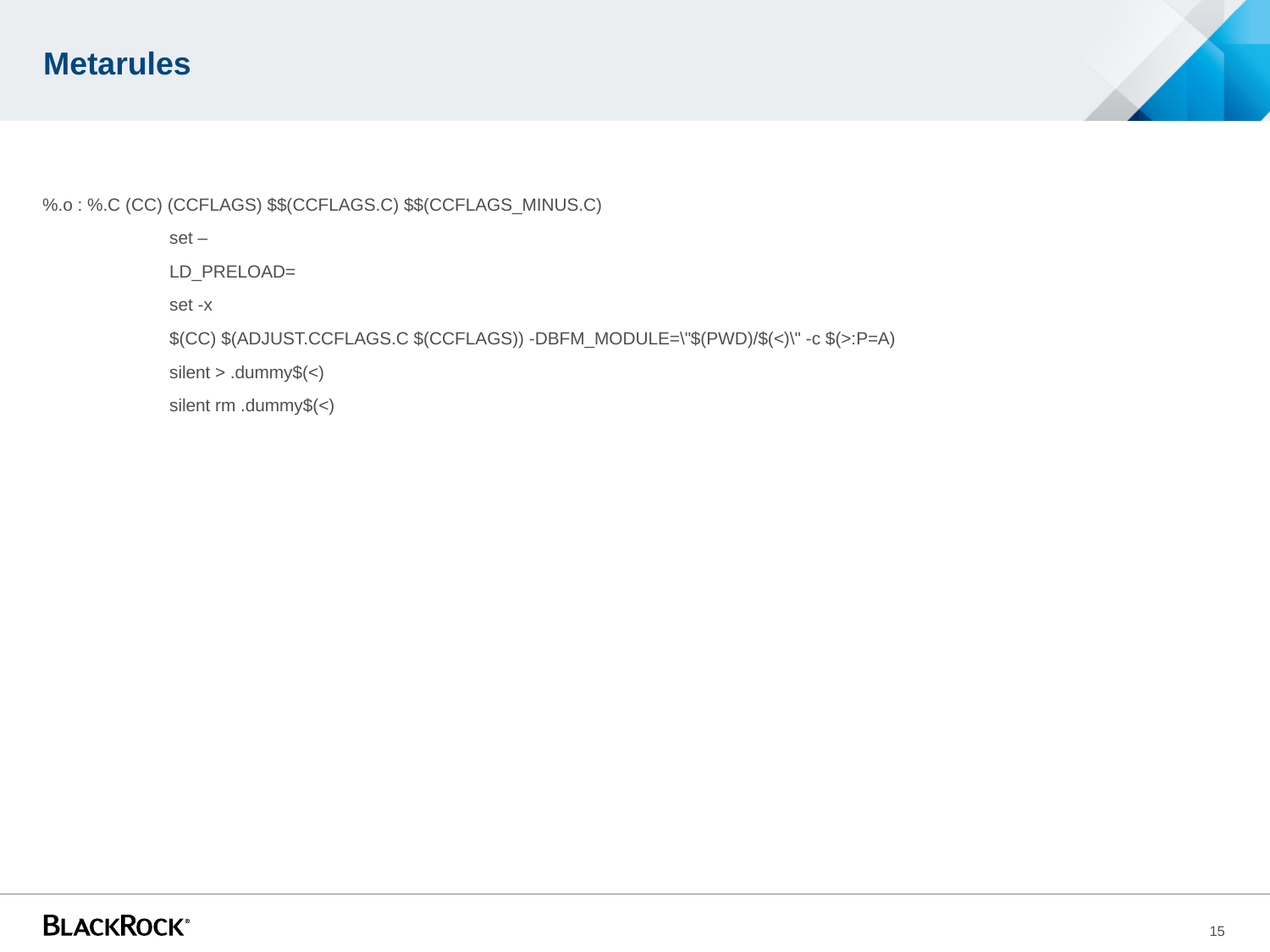

# Metarules

%.o : %.C (CC) (CCFLAGS) $$(CCFLAGS.C) $$(CCFLAGS_MINUS.C)
	set –
	LD_PRELOAD=
	set -x
	$(CC) $(ADJUST.CCFLAGS.C $(CCFLAGS)) -DBFM_MODULE=\"$(PWD)/$(<)\" -c $(>:P=A)
	silent > .dummy$(<)
	silent rm .dummy$(<)

15